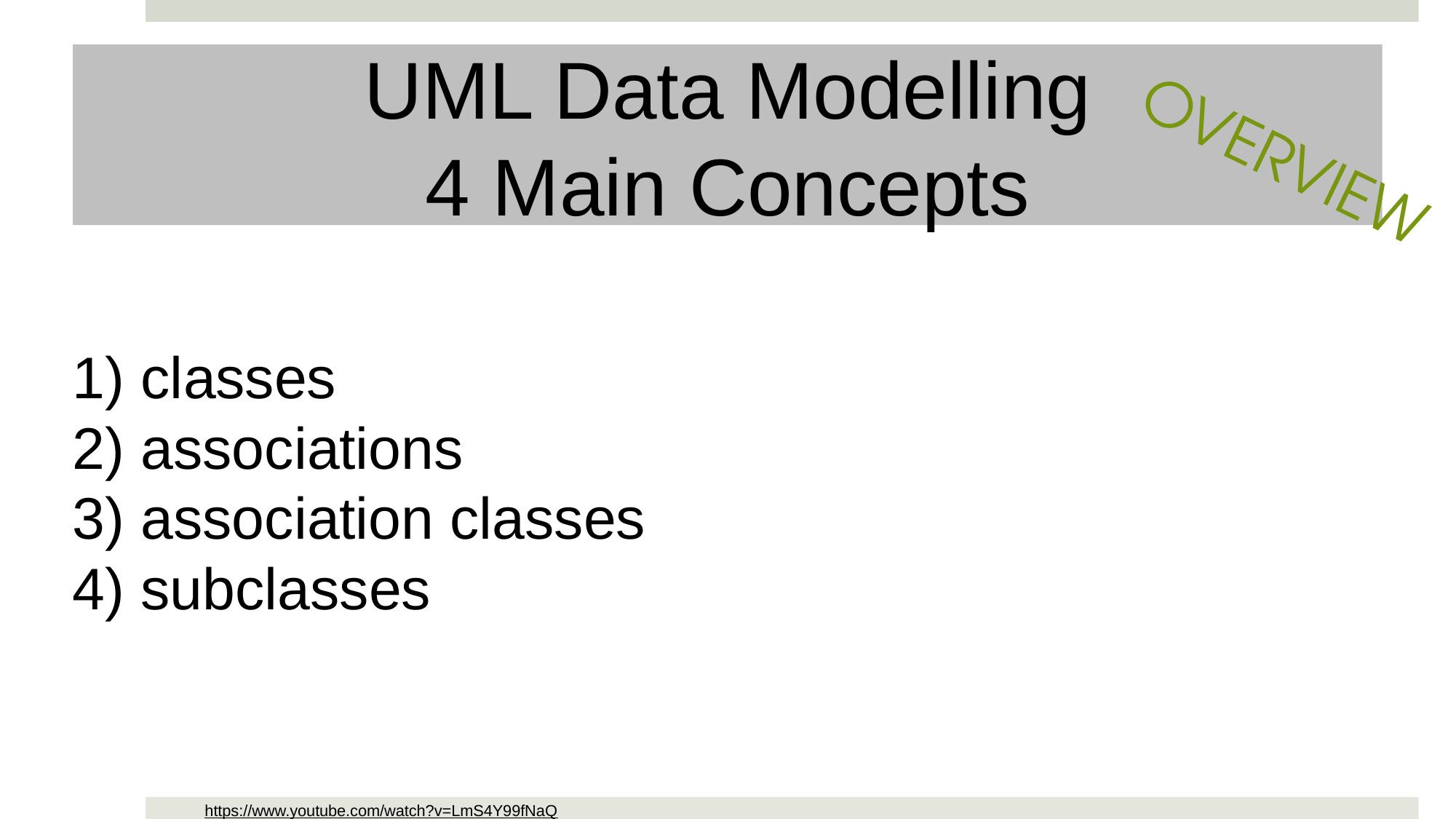

UML Data Modelling
4 Main Concepts
OVERVIEW
1) classes
2) associations
3) association classes
4) subclasses

https://www.youtube.com/watch?v=LmS4Y99fNaQ